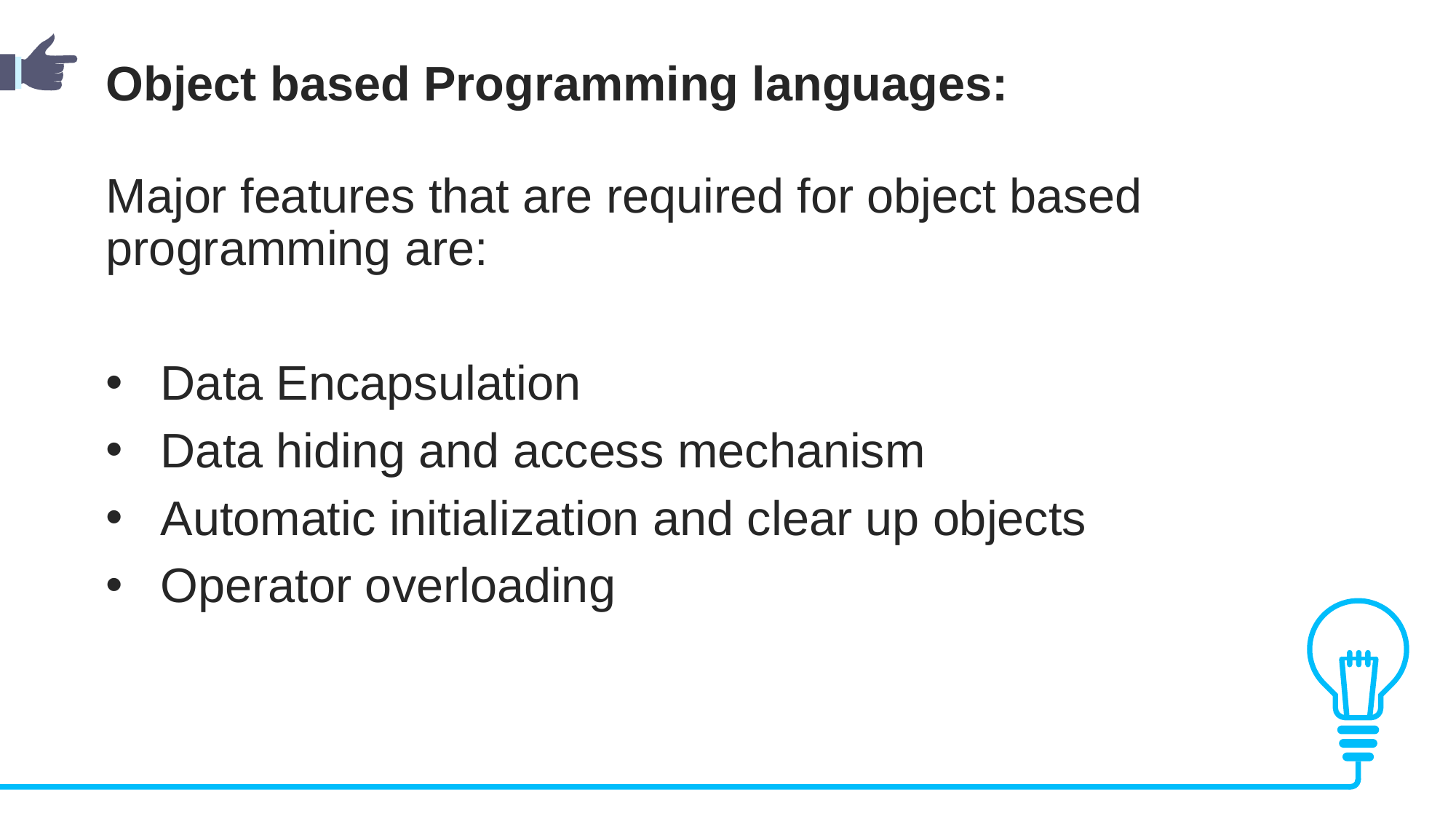

Object based Programming languages:

Major features that are required for object based programming are:

Data Encapsulation
Data hiding and access mechanism
Automatic initialization and clear up objects
Operator overloading